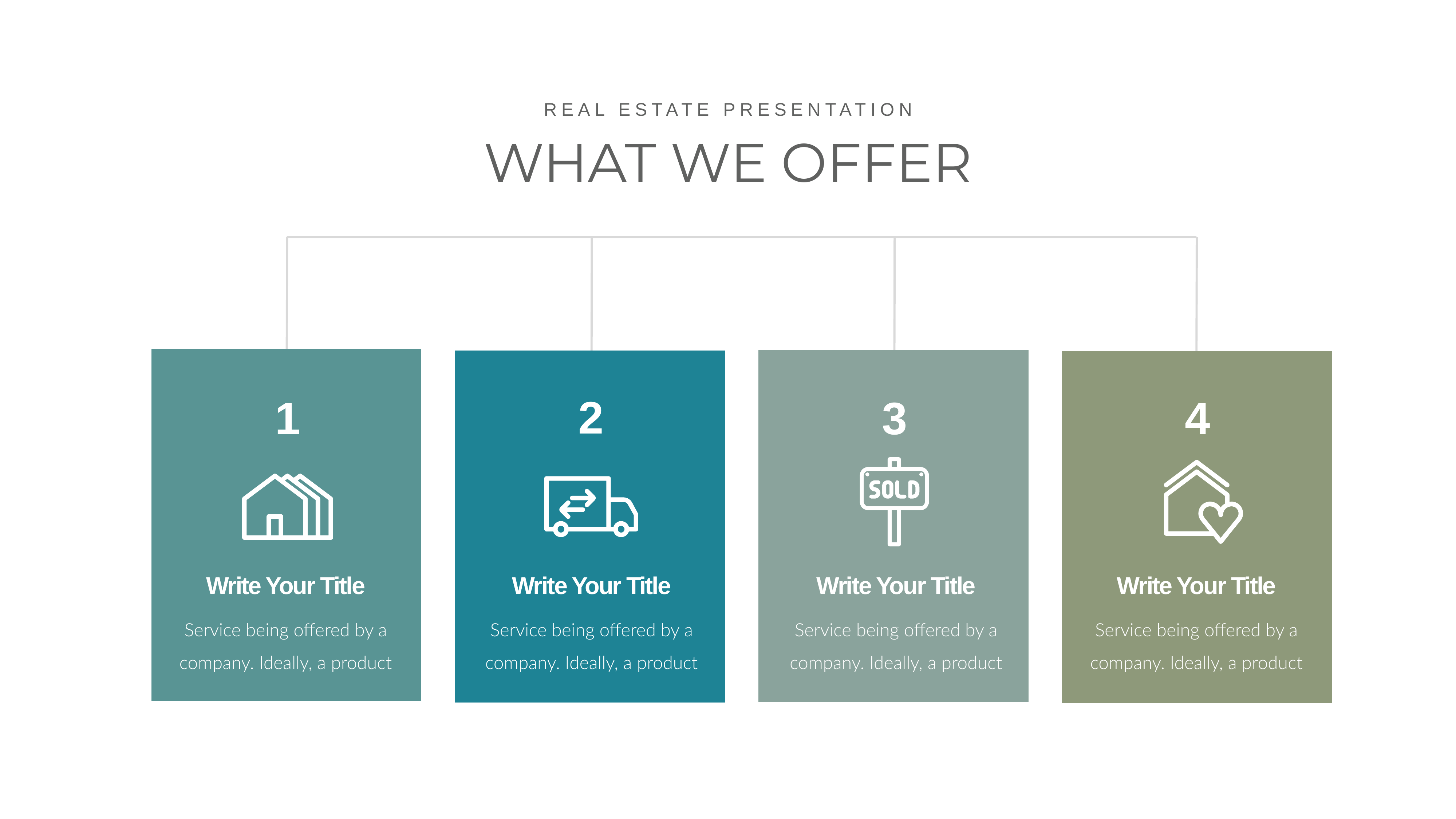

REAL ESTATE PRESENTATION
WHAT WE OFFER

2
1
3
4

Write Your Title
Write Your Title
Write Your Title
Write Your Title
Service being offered by a company. Ideally, a product
Service being offered by a company. Ideally, a product
Service being offered by a company. Ideally, a product
Service being offered by a company. Ideally, a product